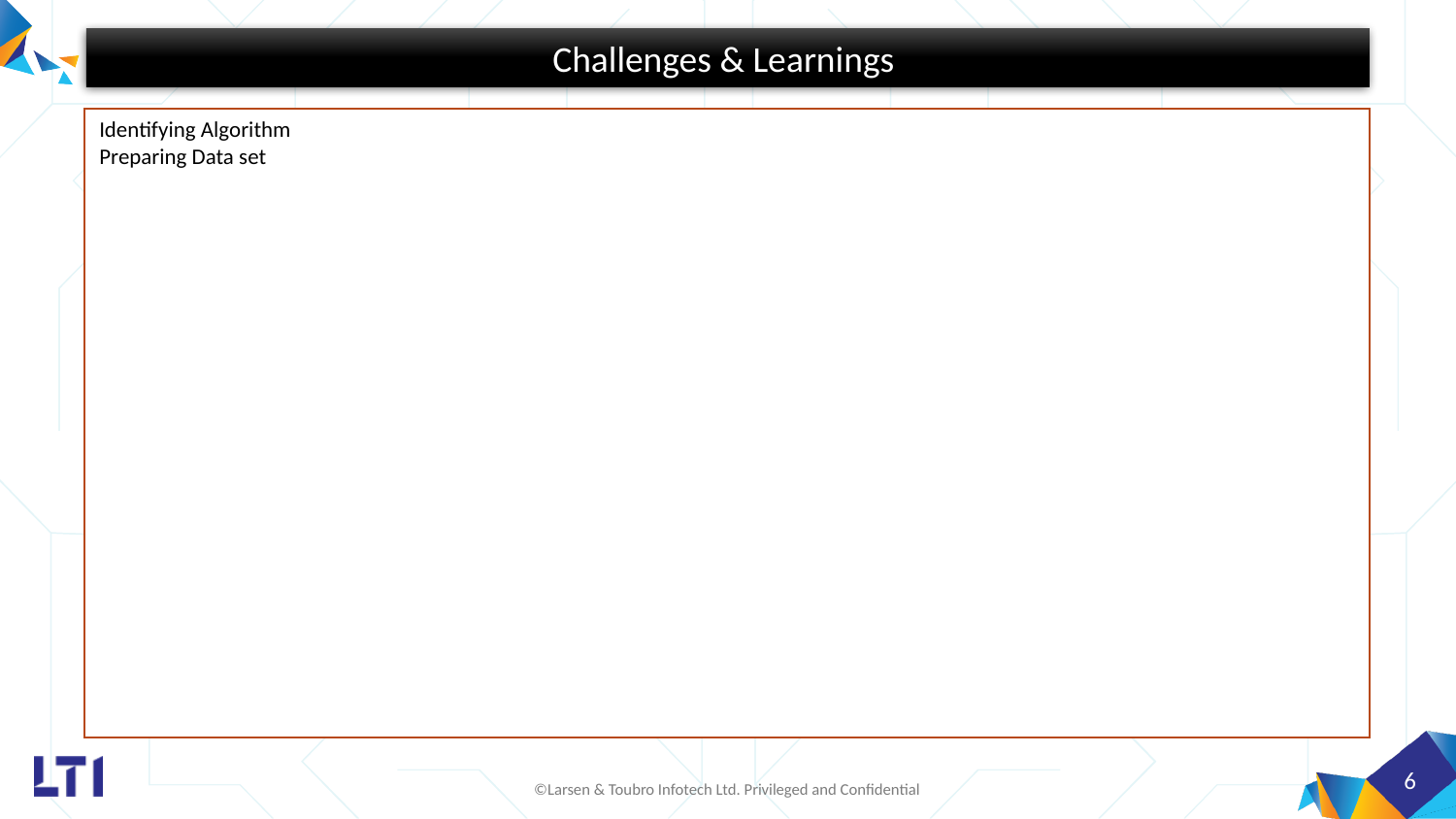

Challenges & Learnings
Identifying Algorithm
Preparing Data set